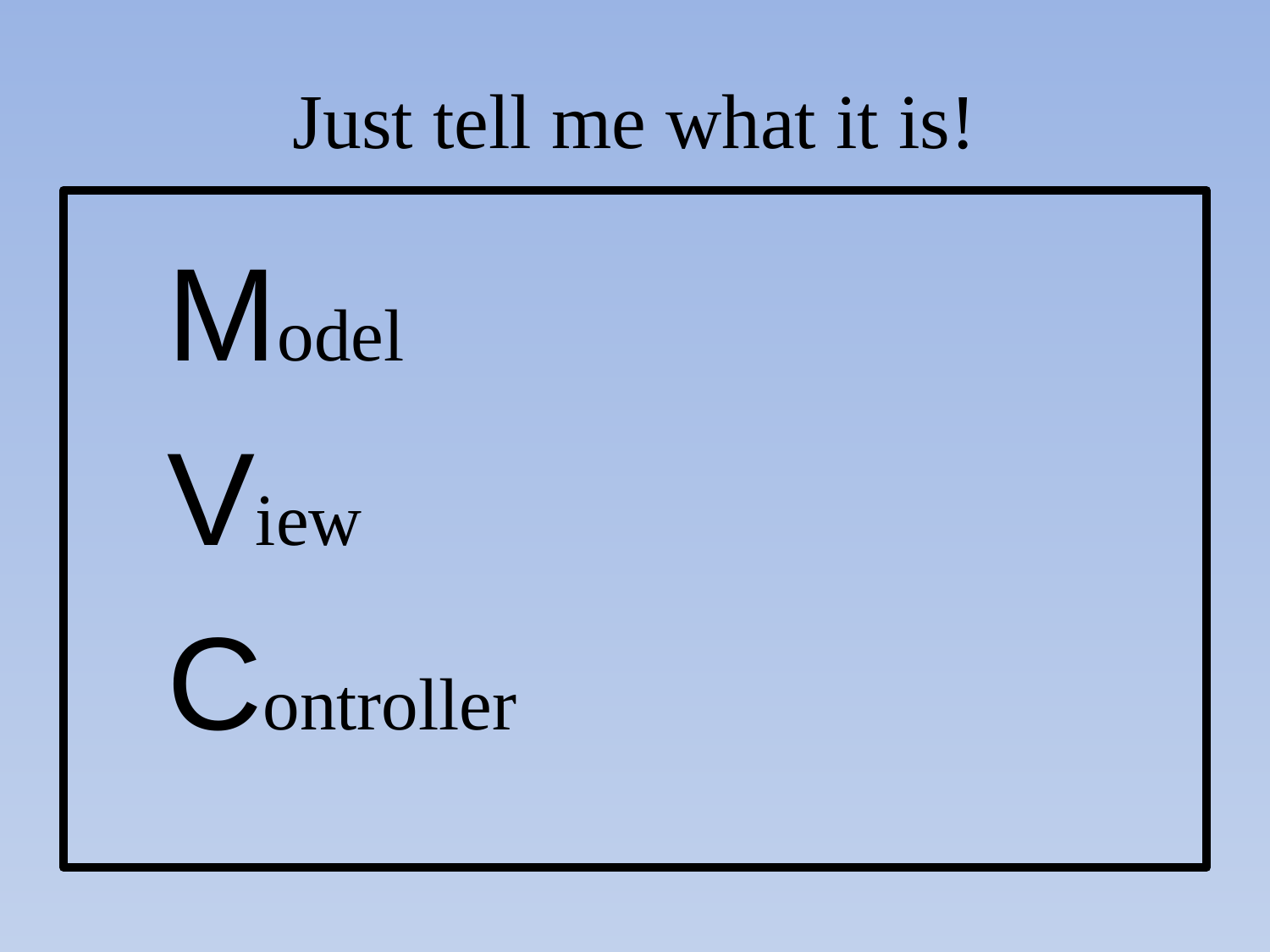

# Just tell me what it is!
			Model
			View
			Controller